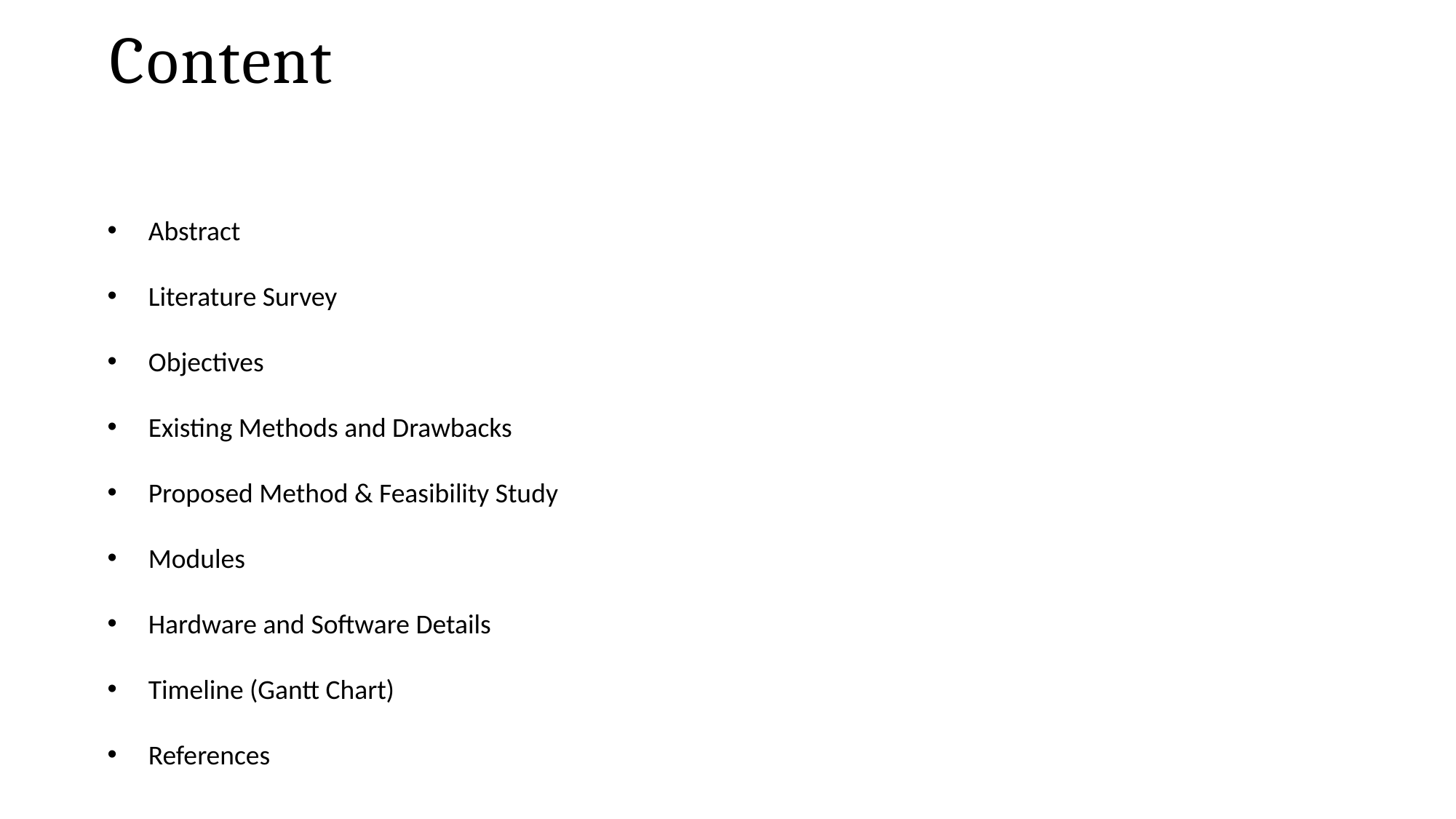

# Content
Abstract
Literature Survey
Objectives
Existing Methods and Drawbacks
Proposed Method & Feasibility Study
Modules
Hardware and Software Details
Timeline (Gantt Chart)
References